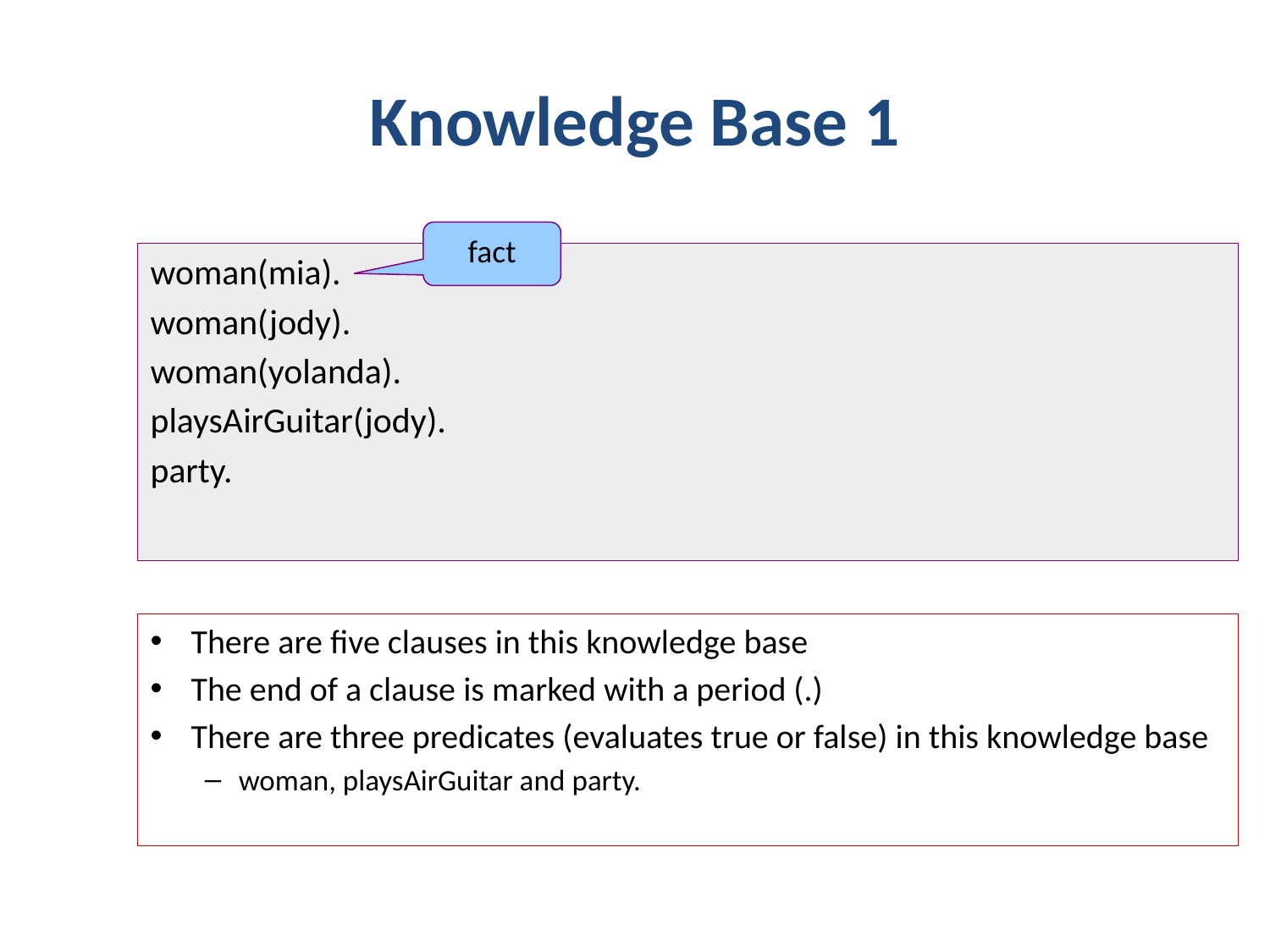

# Knowledge Base 1
fact
woman(mia).
woman(jody).
woman(yolanda).
playsAirGuitar(jody).
party.
There are five clauses in this knowledge base
The end of a clause is marked with a period (.)
There are three predicates (evaluates true or false) in this knowledge base
woman, playsAirGuitar and party.